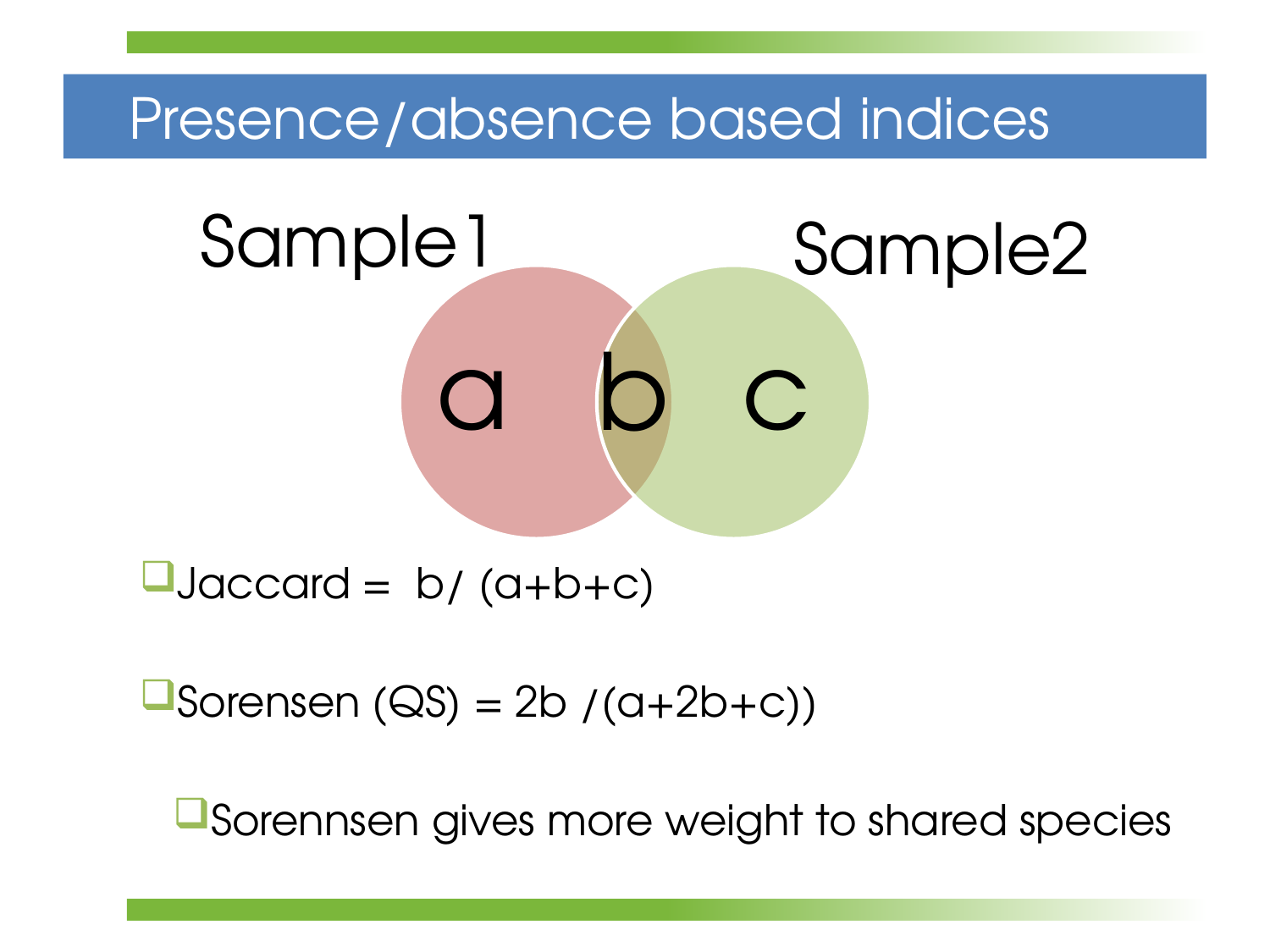

# Presence/absence based indices
Sample1
Sample2

a
c
b
Jaccard =  b/ (a+b+c)

Sorensen (QS) = 2b /(a+2b+c))

Sorennsen gives more weight to shared species